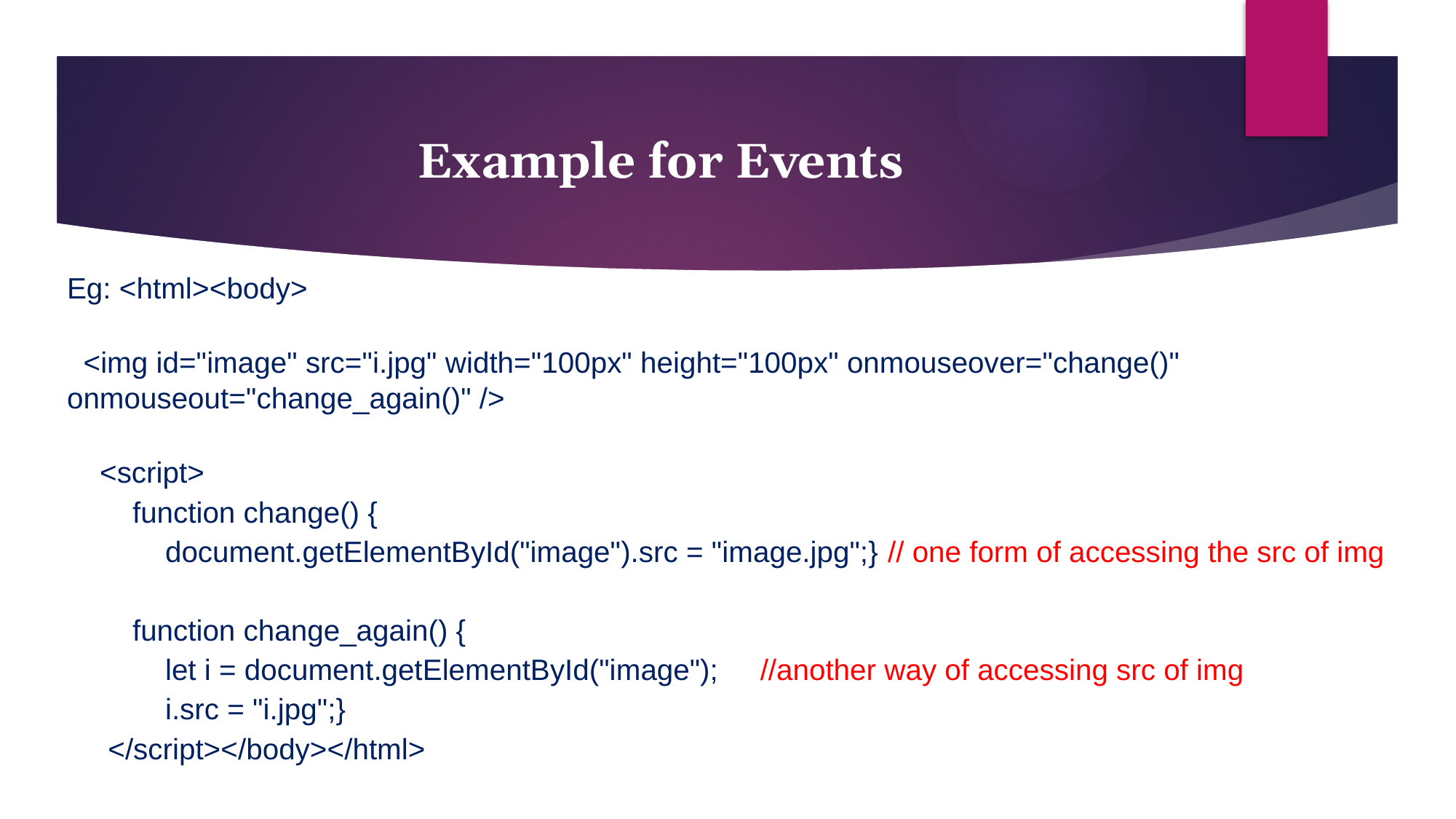

# Example for Events
Eg: <html><body>
  <img id="image" src="i.jpg" width="100px" height="100px" onmouseover="change()" onmouseout="change_again()" />
    <script>
        function change() {
            document.getElementById("image").src = "image.jpg";} // one form of accessing the src of img

        function change_again() {
            let i = document.getElementById("image");     //another way of accessing src of img
            i.src = "i.jpg";}
     </script></body></html>